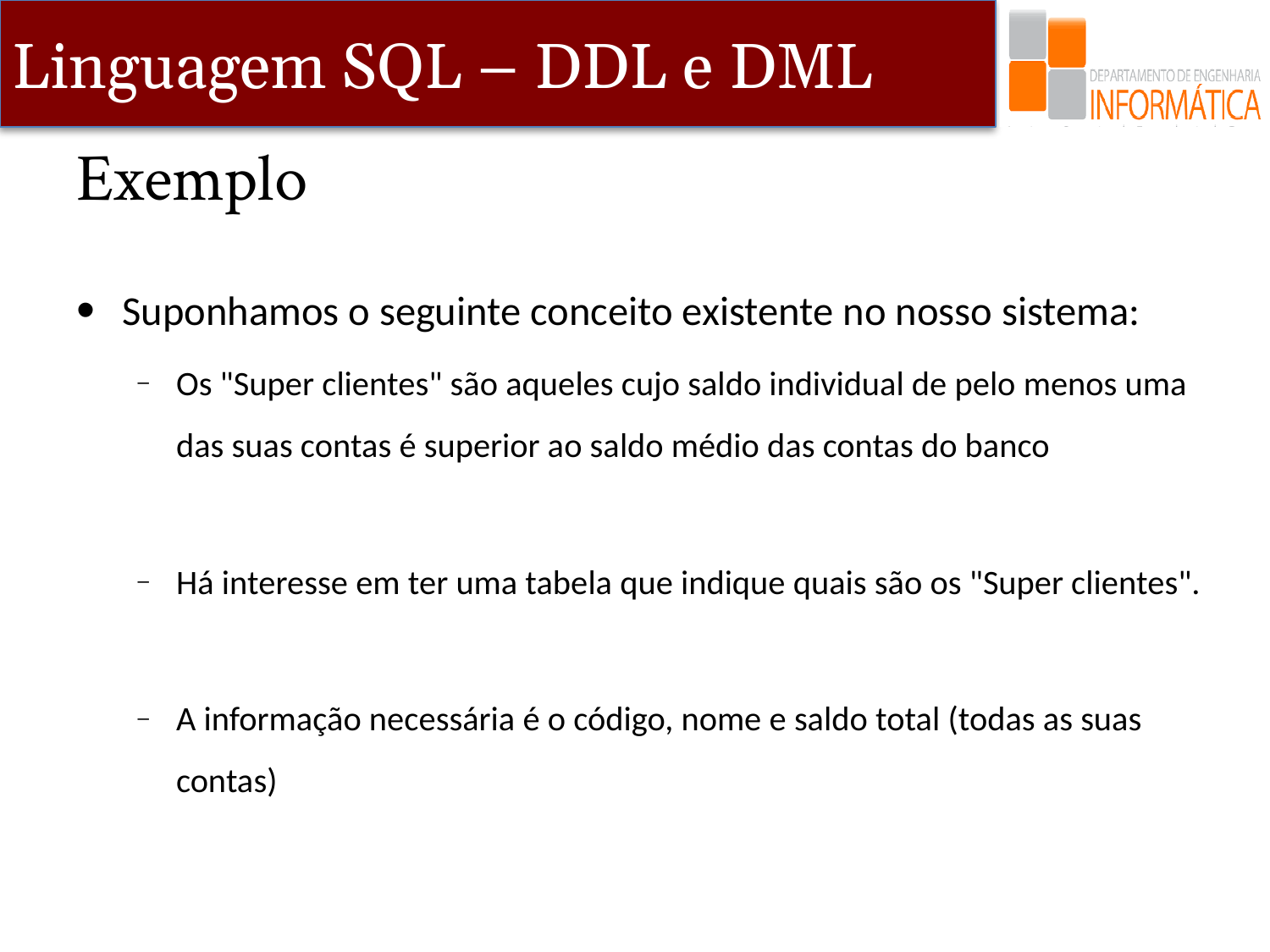

# Exemplo
Suponhamos o seguinte conceito existente no nosso sistema:
Os "Super clientes" são aqueles cujo saldo individual de pelo menos uma das suas contas é superior ao saldo médio das contas do banco

Há interesse em ter uma tabela que indique quais são os "Super clientes".

A informação necessária é o código, nome e saldo total (todas as suas contas)